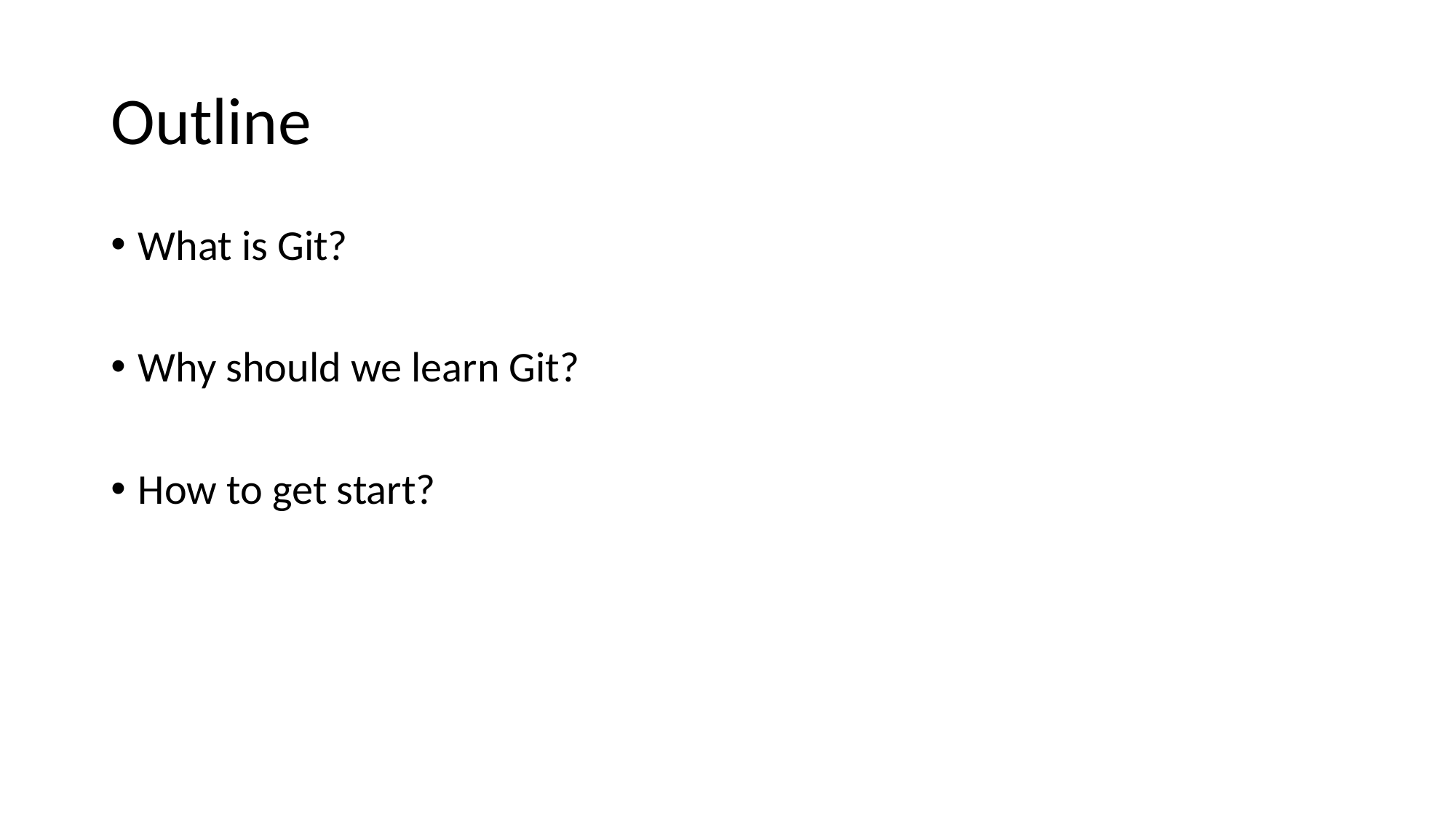

# Outline
What is Git?

Why should we learn Git?

How to get start?